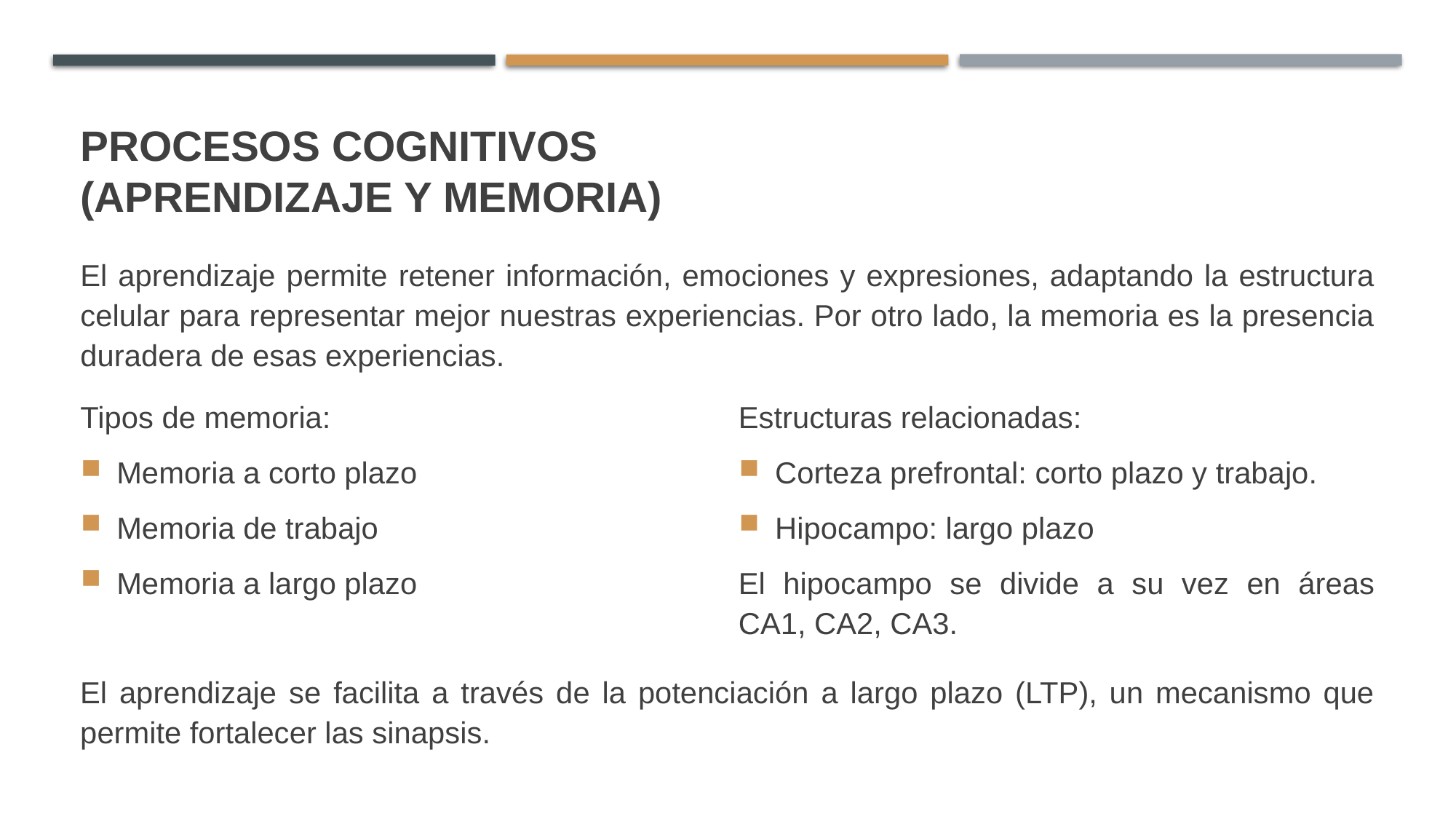

# PROCESOS COGNITIVOS (Aprendizaje y memoria)
El aprendizaje permite retener información, emociones y expresiones, adaptando la estructura celular para representar mejor nuestras experiencias. Por otro lado, la memoria es la presencia duradera de esas experiencias.
Tipos de memoria:
Memoria a corto plazo
Memoria de trabajo
Memoria a largo plazo
Estructuras relacionadas:
Corteza prefrontal: corto plazo y trabajo.
Hipocampo: largo plazo
El hipocampo se divide a su vez en áreas CA1, CA2, CA3.
El aprendizaje se facilita a través de la potenciación a largo plazo (LTP), un mecanismo que permite fortalecer las sinapsis.